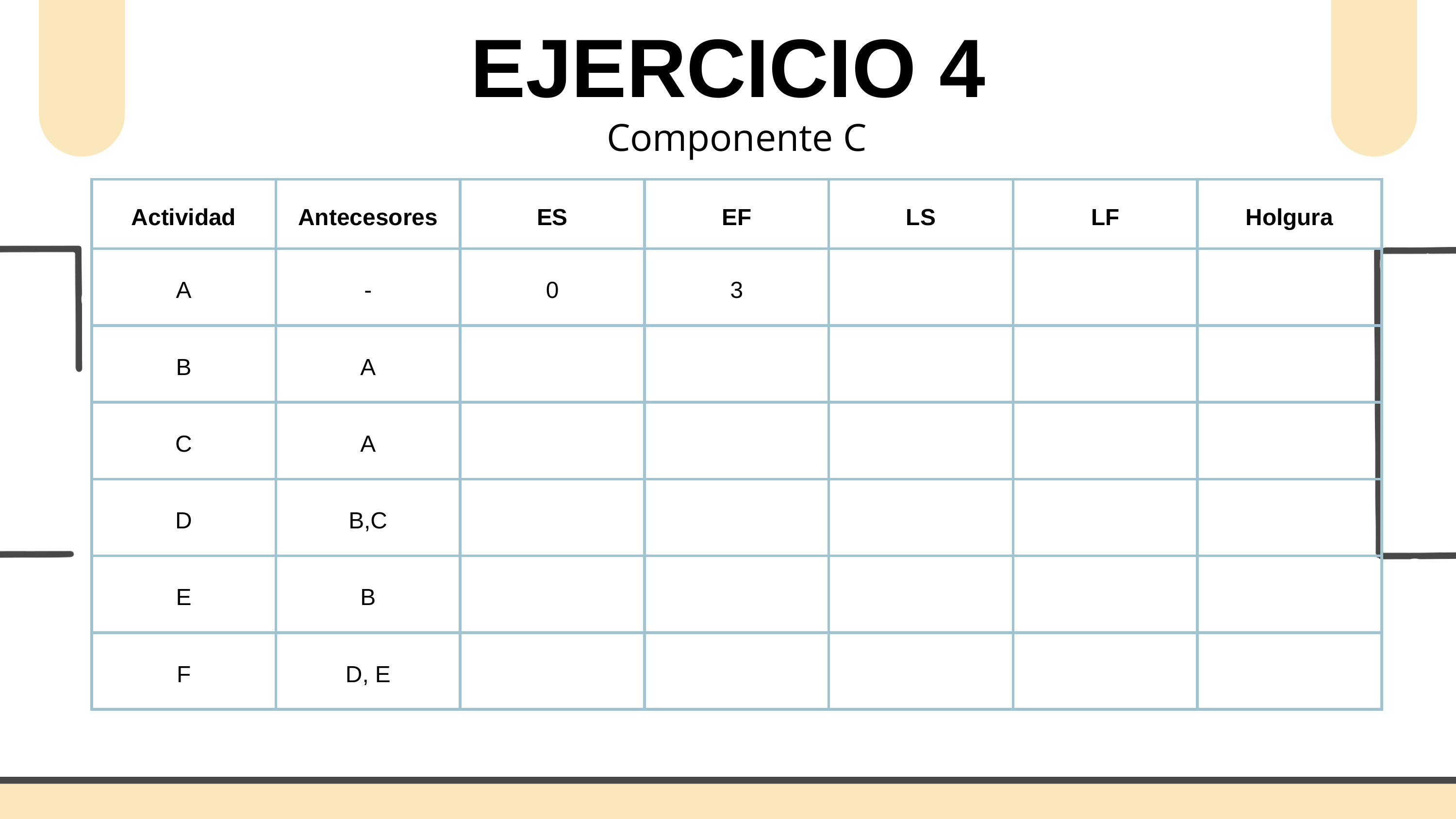

EJERCICIO 4
Componente C
| Actividad | Antecesores | ES | EF | LS | LF | Holgura |
| --- | --- | --- | --- | --- | --- | --- |
| A | - | 0 | 3 |  |  |  |
| B | A |  |  |  |  |  |
| C | A |  |  |  |  |  |
| D | B,C |  |  |  |  |  |
| E | B |  |  |  |  |  |
| F | D, E |  |  |  |  |  |